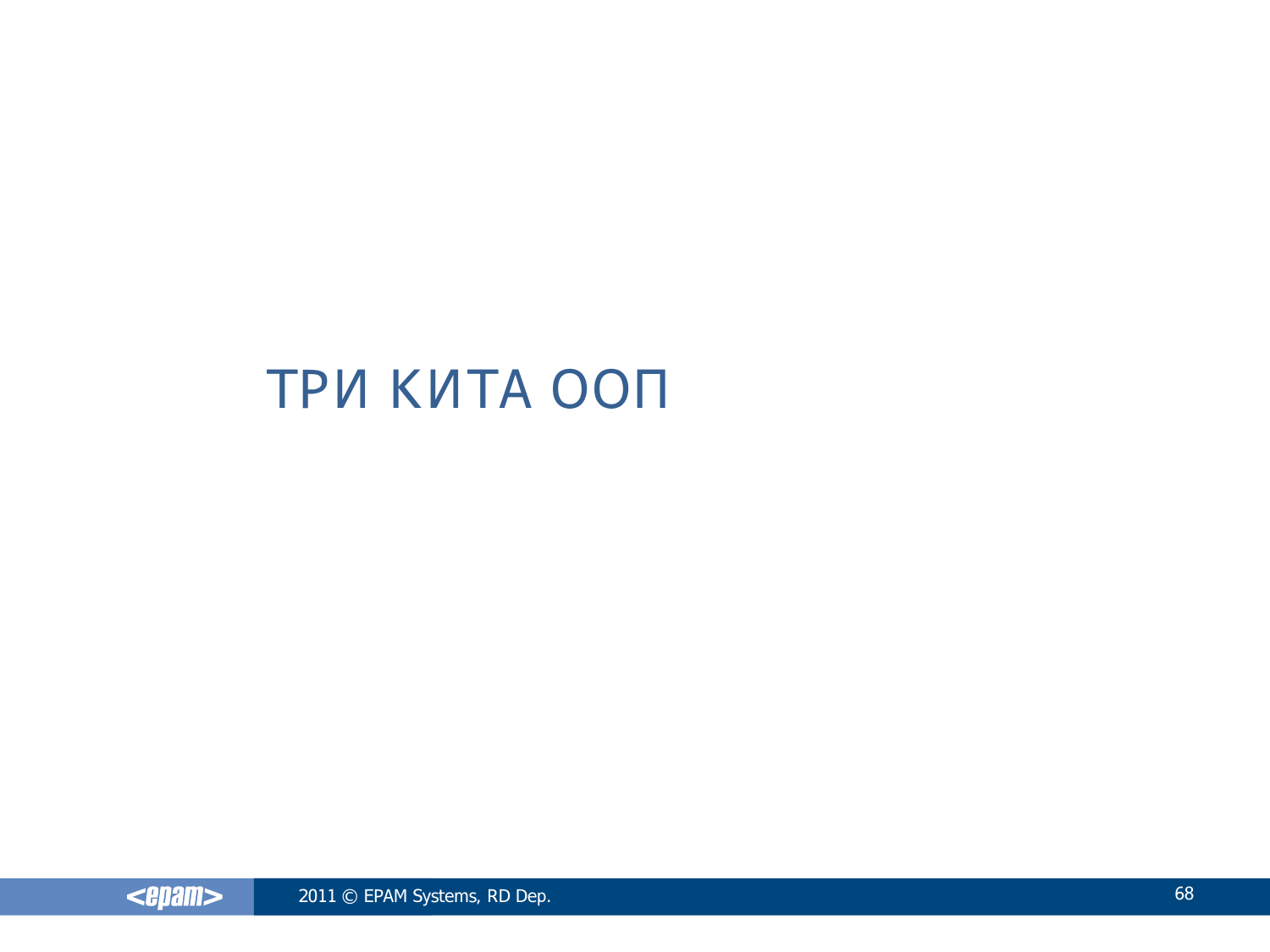

# Три кита ооп
68
2011 © EPAM Systems, RD Dep.